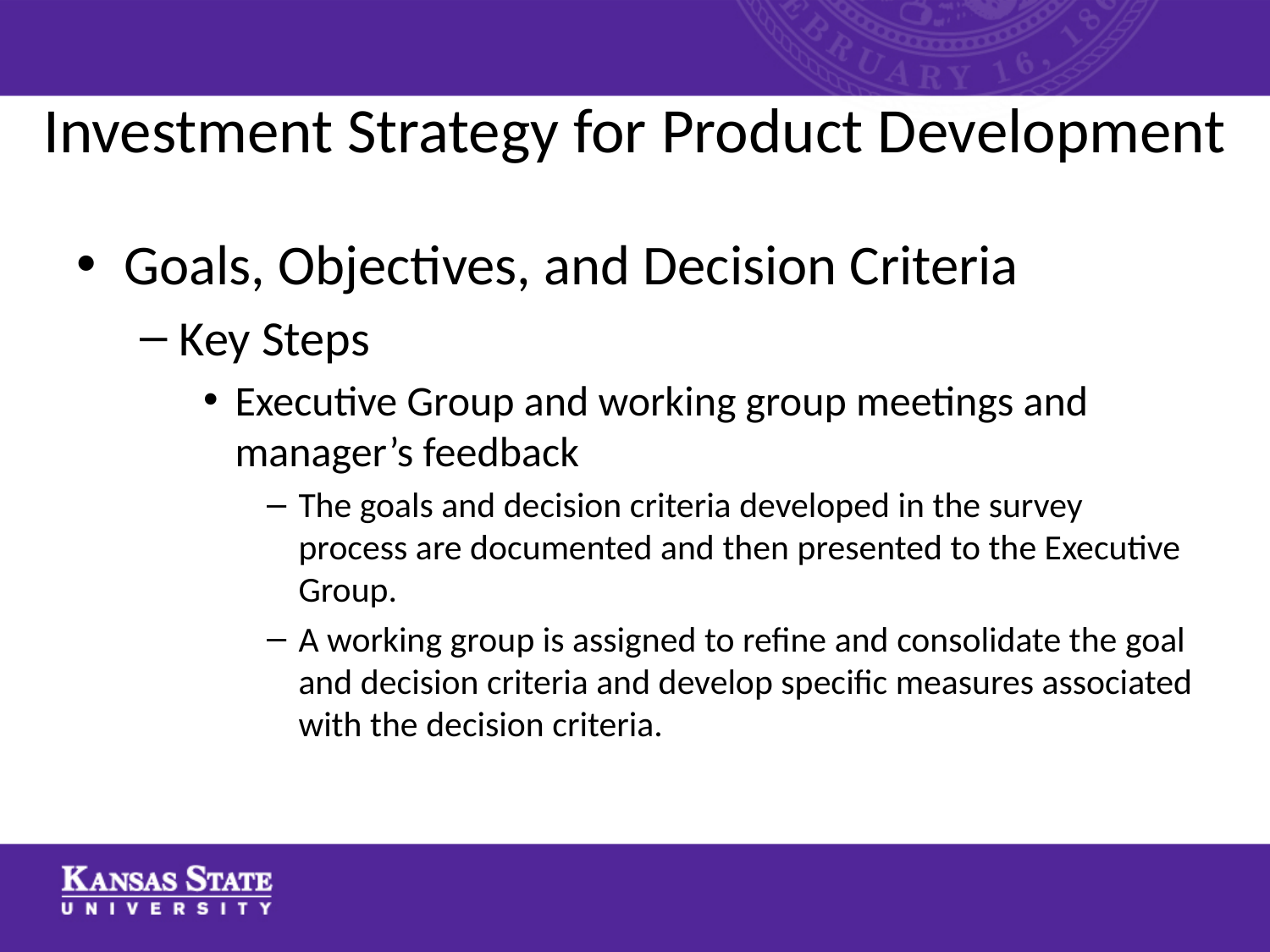

# Investment Strategy for Product Development
Goals, Objectives, and Decision Criteria
Key Steps
Executive Group and working group meetings and manager’s feedback
The goals and decision criteria developed in the survey process are documented and then presented to the Executive Group.
A working group is assigned to refine and consolidate the goal and decision criteria and develop specific measures associated with the decision criteria.